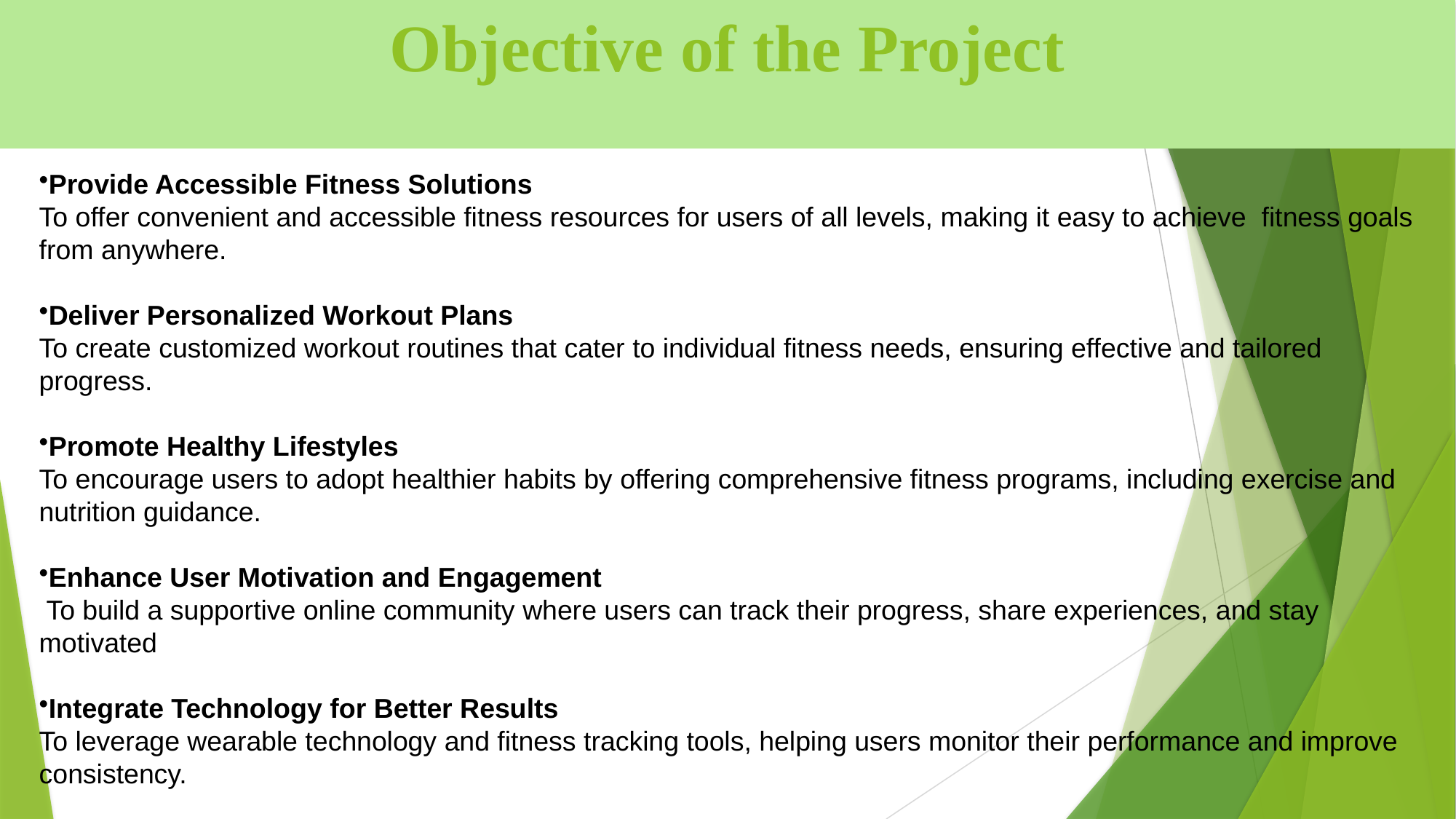

# Objective of the Project
Provide Accessible Fitness Solutions
To offer convenient and accessible fitness resources for users of all levels, making it easy to achieve  fitness goals from anywhere.

Deliver Personalized Workout Plans
To create customized workout routines that cater to individual fitness needs, ensuring effective and tailored         progress.

Promote Healthy Lifestyles
To encourage users to adopt healthier habits by offering comprehensive fitness programs, including exercise and nutrition guidance.

Enhance User Motivation and Engagement
 To build a supportive online community where users can track their progress, share experiences, and stay motivated

Integrate Technology for Better Results
To leverage wearable technology and fitness tracking tools, helping users monitor their performance and improve consistency.